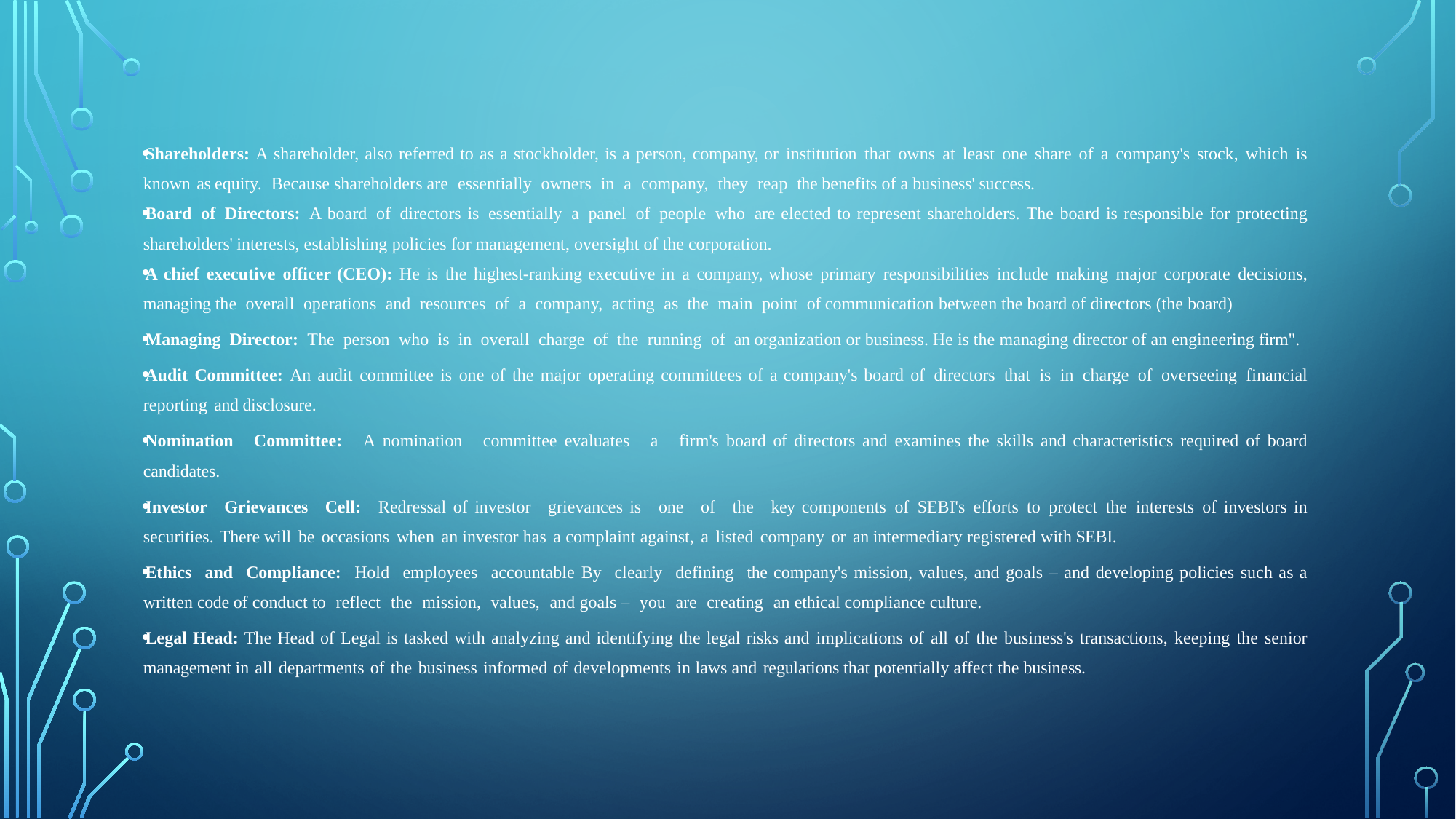

Shareholders: A shareholder, also referred to as a stockholder, is a person, company, or institution that owns at least one share of a company's stock, which is known as equity. Because shareholders are essentially owners in a company, they reap the benefits of a business' success.
Board of Directors: A board of directors is essentially a panel of people who are elected to represent shareholders. The board is responsible for protecting shareholders' interests, establishing policies for management, oversight of the corporation.
A chief executive officer (CEO): He is the highest-ranking executive in a company, whose primary responsibilities include making major corporate decisions, managing the overall operations and resources of a company, acting as the main point of communication between the board of directors (the board)
Managing Director: The person who is in overall charge of the running of an organization or business. He is the managing director of an engineering firm".
Audit Committee: An audit committee is one of the major operating committees of a company's board of directors that is in charge of overseeing financial reporting and disclosure.
Nomination  Committee:  A nomination  committee evaluates  a  firm's board of directors and examines the skills and characteristics required of board candidates.
Investor  Grievances  Cell:  Redressal of investor  grievances is  one  of  the  key components of SEBI's efforts to protect the interests of investors in securities. There will be occasions when an investor has a complaint against, a listed company or an intermediary registered with SEBI.
Ethics and Compliance: Hold employees accountable By clearly defining the company's mission, values, and goals – and developing policies such as a written code of conduct to reflect the mission, values, and goals – you are creating an ethical compliance culture.
Legal Head: The Head of Legal is tasked with analyzing and identifying the legal risks and implications of all of the business's transactions, keeping the senior management in all departments of the business informed of developments in laws and regulations that potentially affect the business.